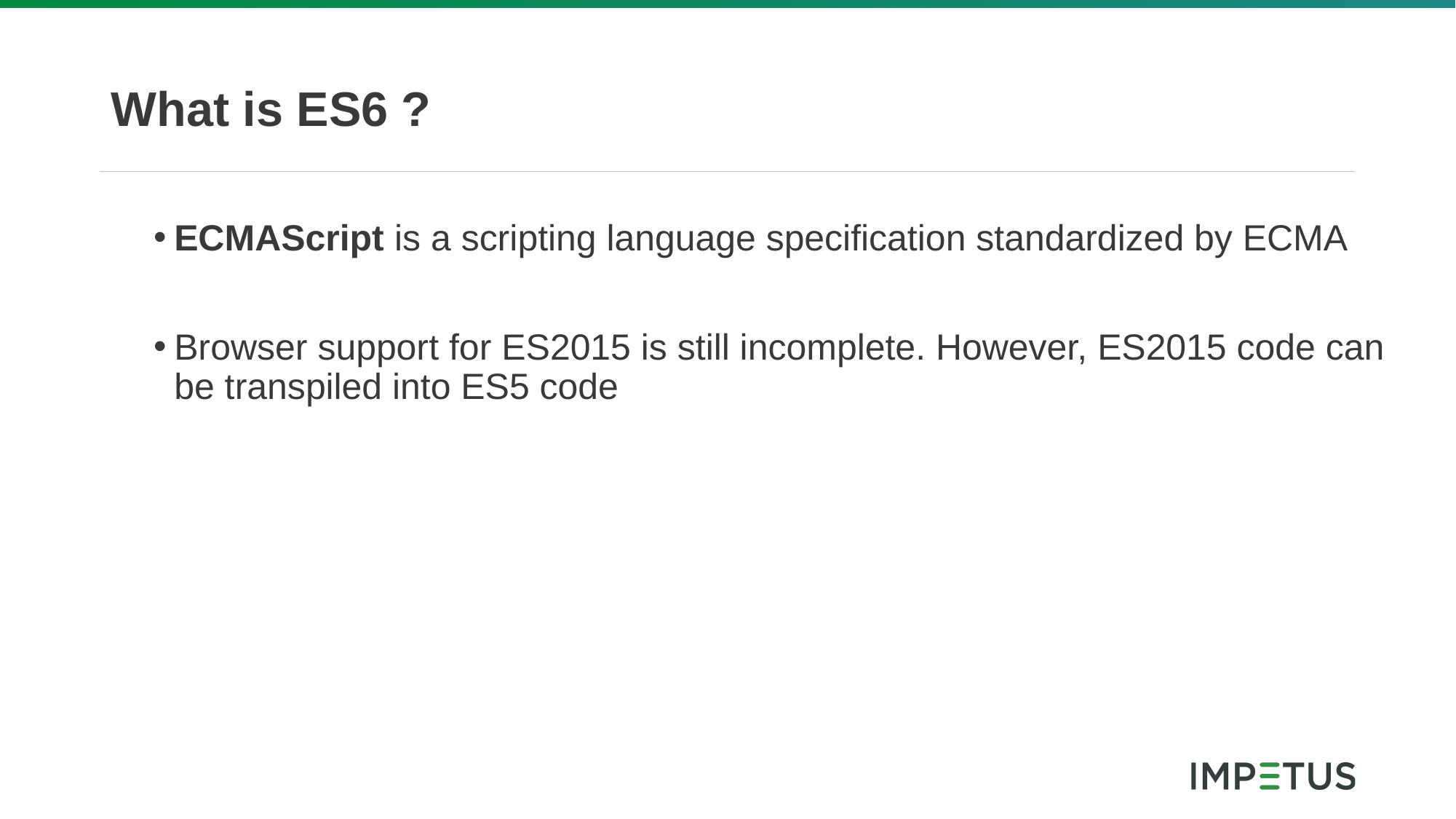

# What is ES6 ?
ECMAScript is a scripting language specification standardized by ECMA

Browser support for ES2015 is still incomplete. However, ES2015 code can be transpiled into ES5 code